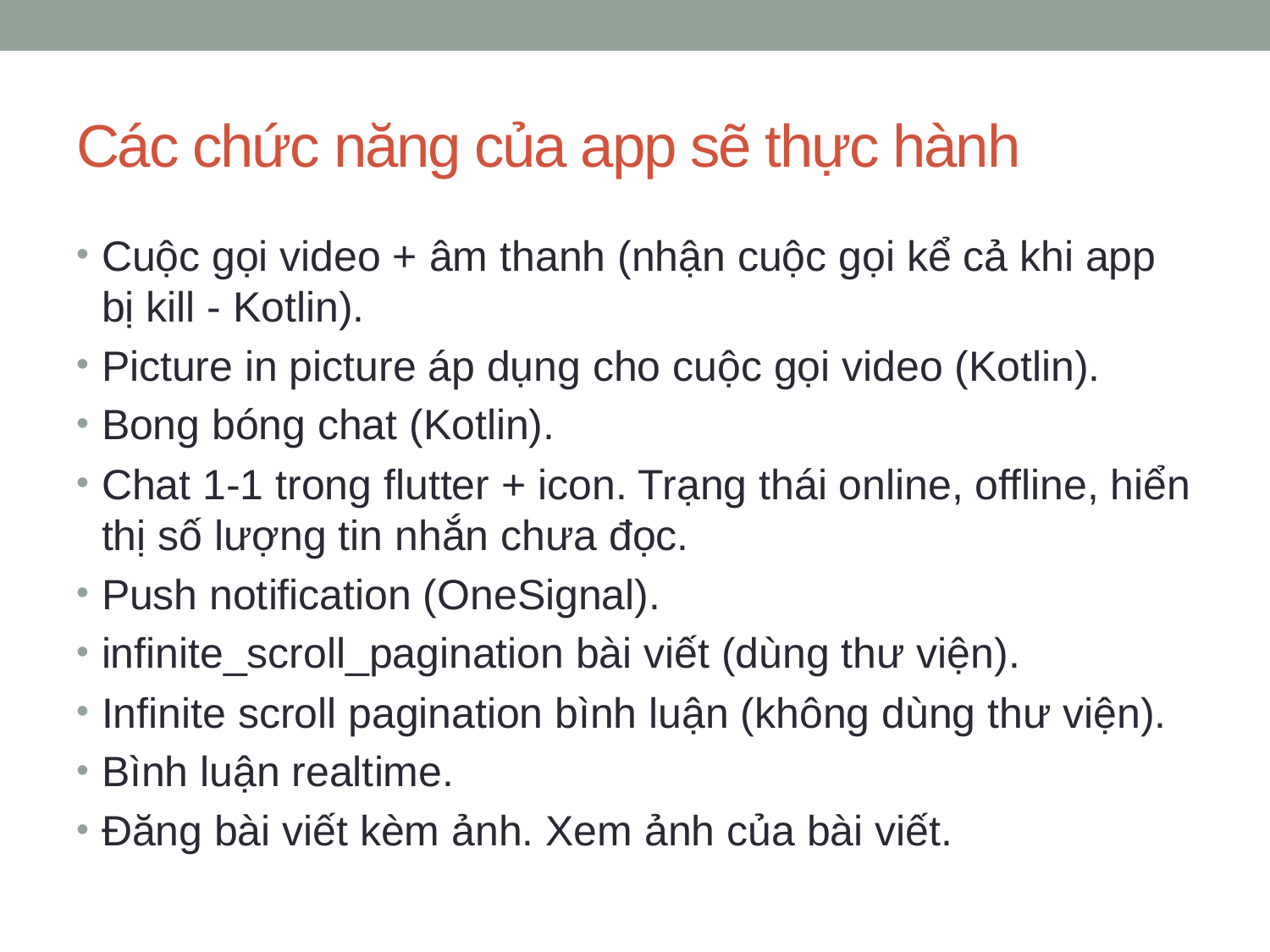

# Các chức năng của app sẽ thực hành
Cuộc gọi video + âm thanh (nhận cuộc gọi kể cả khi app bị kill - Kotlin).
Picture in picture áp dụng cho cuộc gọi video (Kotlin).
Bong bóng chat (Kotlin).
Chat 1-1 trong flutter + icon. Trạng thái online, offline, hiển thị số lượng tin nhắn chưa đọc.
Push notification (OneSignal).
infinite_scroll_pagination bài viết (dùng thư viện).
Infinite scroll pagination bình luận (không dùng thư viện).
Bình luận realtime.
Đăng bài viết kèm ảnh. Xem ảnh của bài viết.